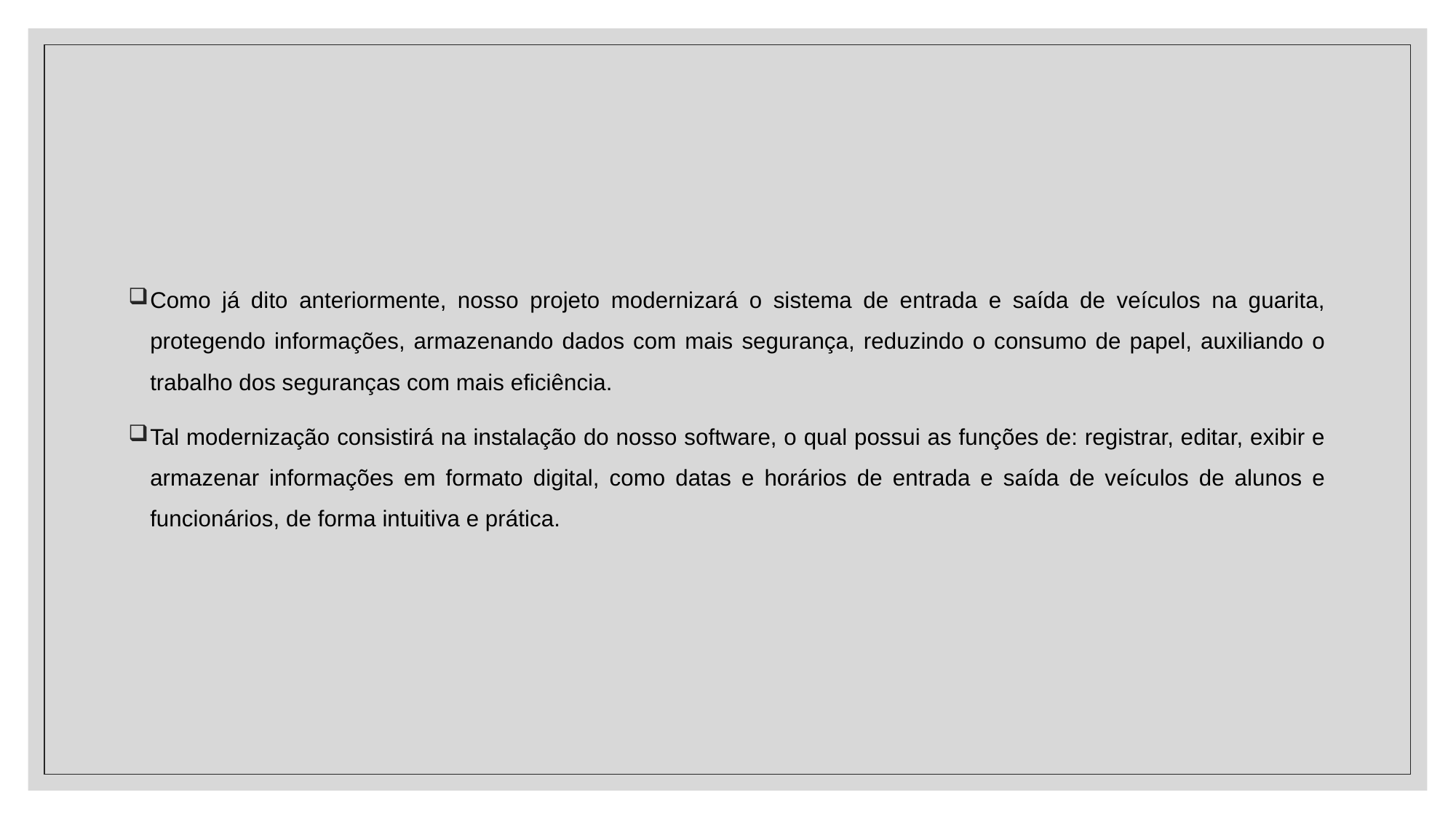

Como já dito anteriormente, nosso projeto modernizará o sistema de entrada e saída de veículos na guarita, protegendo informações, armazenando dados com mais segurança, reduzindo o consumo de papel, auxiliando o trabalho dos seguranças com mais eficiência.
Tal modernização consistirá na instalação do nosso software, o qual possui as funções de: registrar, editar, exibir e armazenar informações em formato digital, como datas e horários de entrada e saída de veículos de alunos e funcionários, de forma intuitiva e prática.